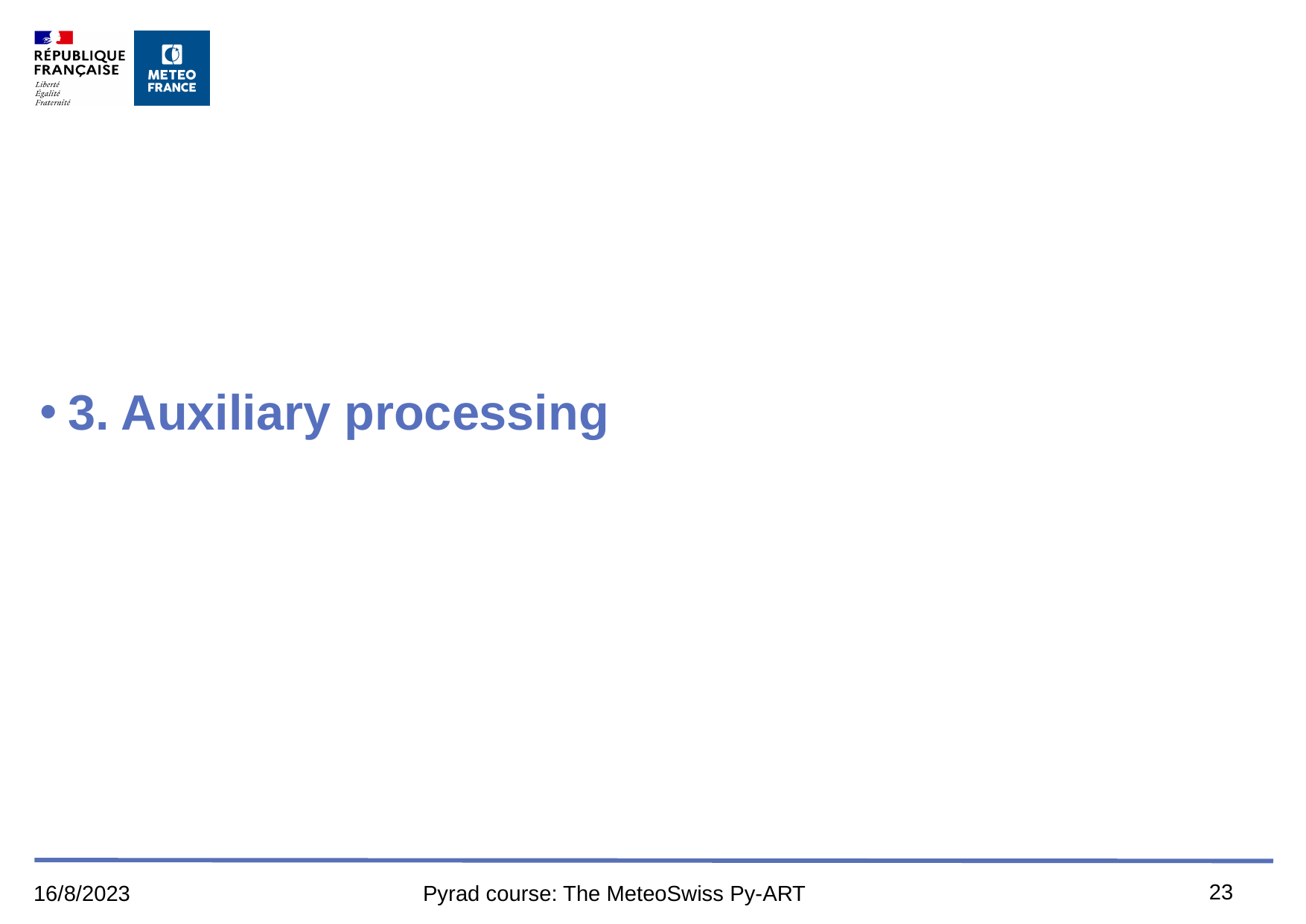

# 3. Auxiliary processing
23
16/8/2023
Pyrad course: The MeteoSwiss Py-ART